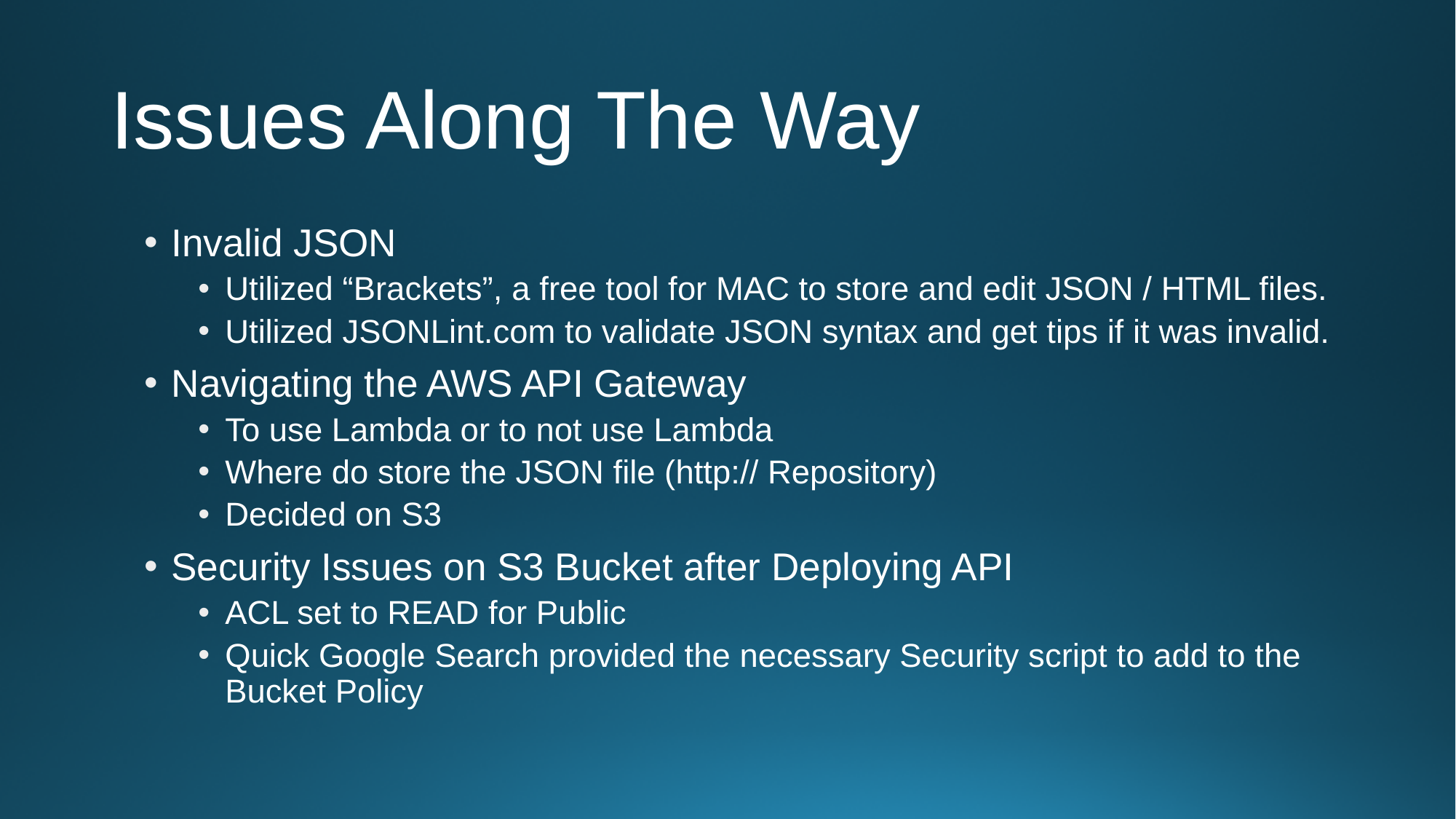

# Issues Along The Way
Invalid JSON
Utilized “Brackets”, a free tool for MAC to store and edit JSON / HTML files.
Utilized JSONLint.com to validate JSON syntax and get tips if it was invalid.
Navigating the AWS API Gateway
To use Lambda or to not use Lambda
Where do store the JSON file (http:// Repository)
Decided on S3
Security Issues on S3 Bucket after Deploying API
ACL set to READ for Public
Quick Google Search provided the necessary Security script to add to the Bucket Policy